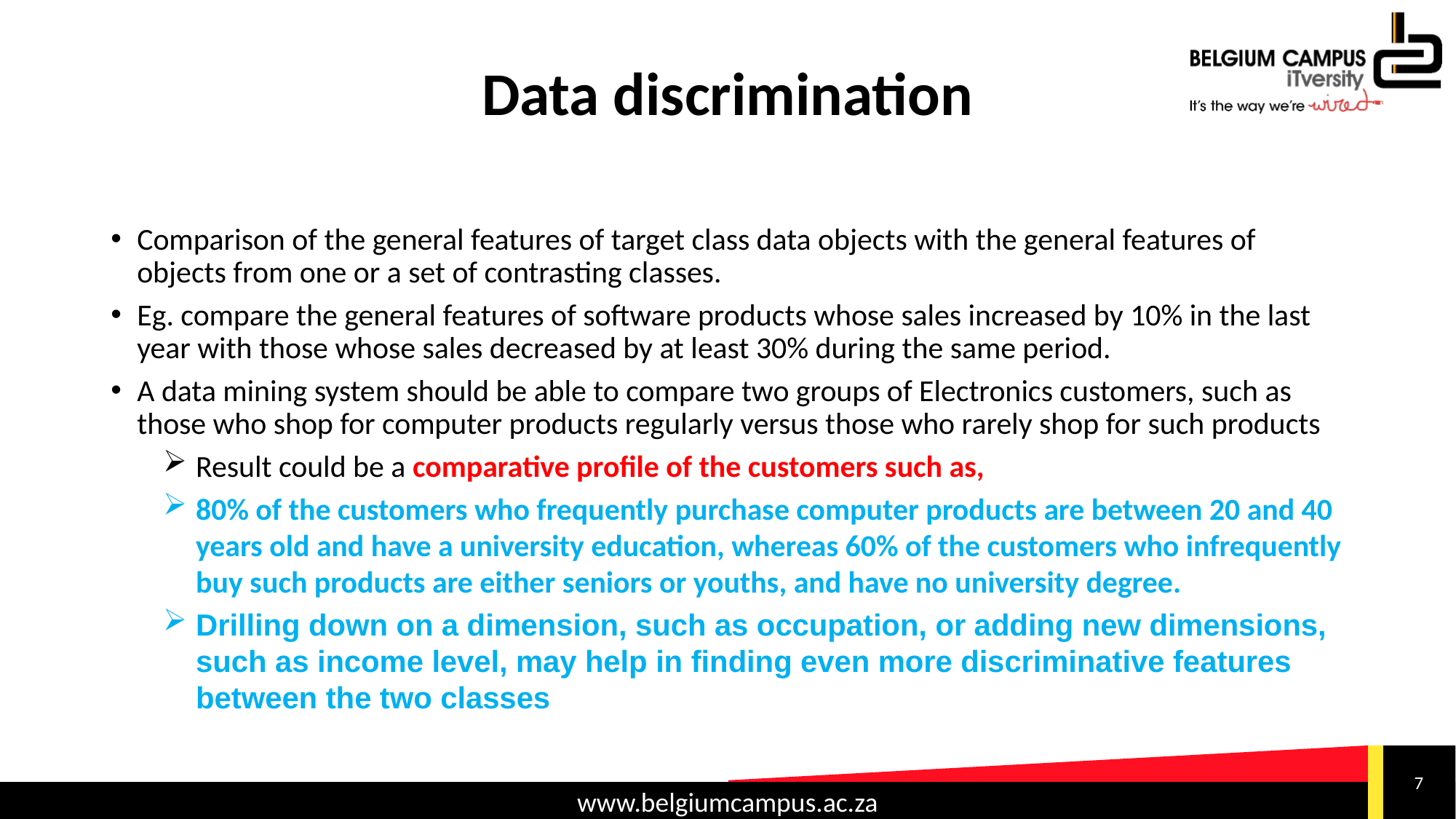

# Data discrimination
Comparison of the general features of target class data objects with the general features of objects from one or a set of contrasting classes.
Eg. compare the general features of software products whose sales increased by 10% in the last year with those whose sales decreased by at least 30% during the same period.
A data mining system should be able to compare two groups of Electronics customers, such as those who shop for computer products regularly versus those who rarely shop for such products
Result could be a comparative profile of the customers such as,
80% of the customers who frequently purchase computer products are between 20 and 40 years old and have a university education, whereas 60% of the customers who infrequently buy such products are either seniors or youths, and have no university degree.
Drilling down on a dimension, such as occupation, or adding new dimensions, such as income level, may help in finding even more discriminative features between the two classes